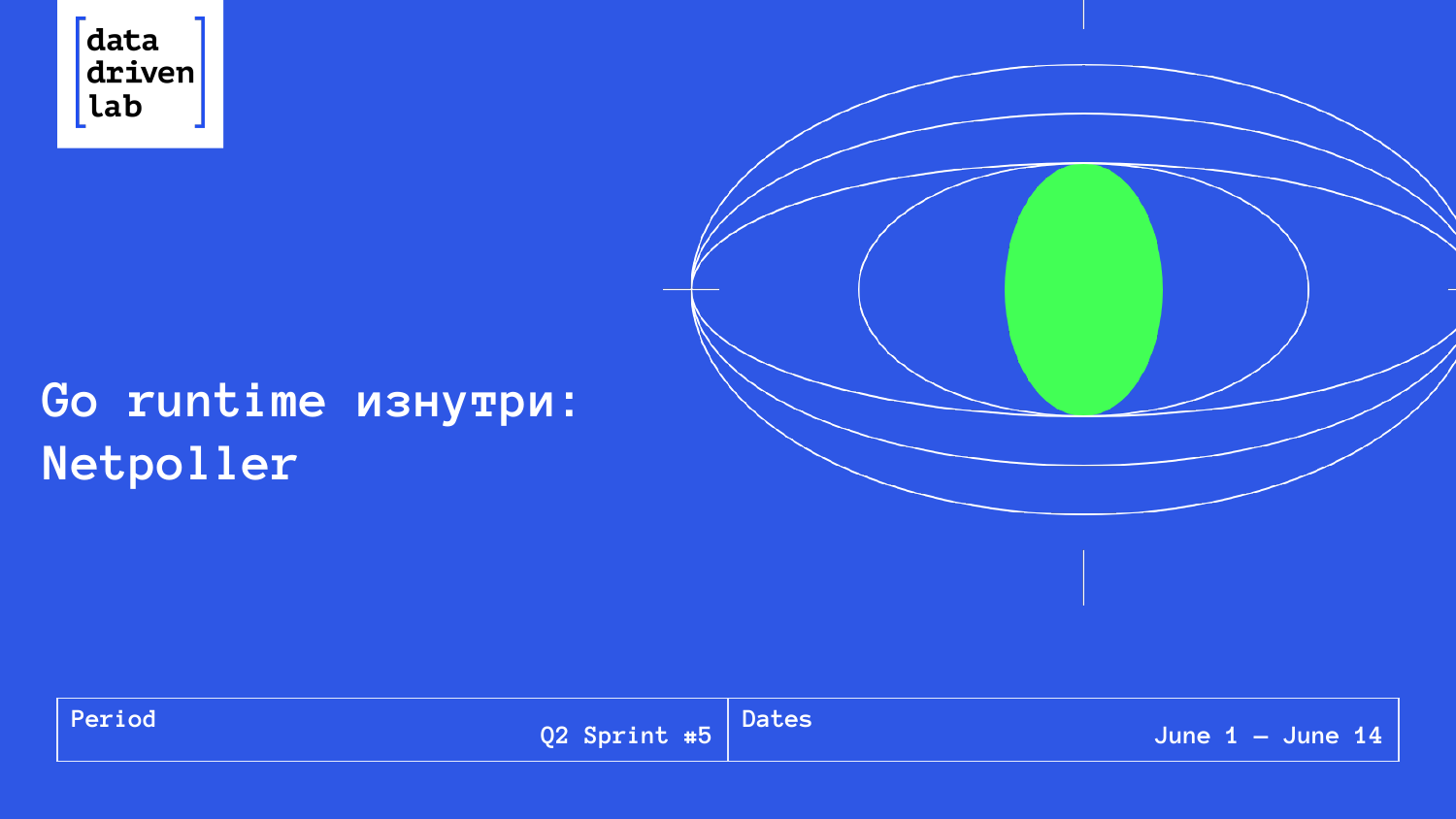

Go runtime изнутри:
Netpoller
Q2 Sprint #5
June 1 — June 14